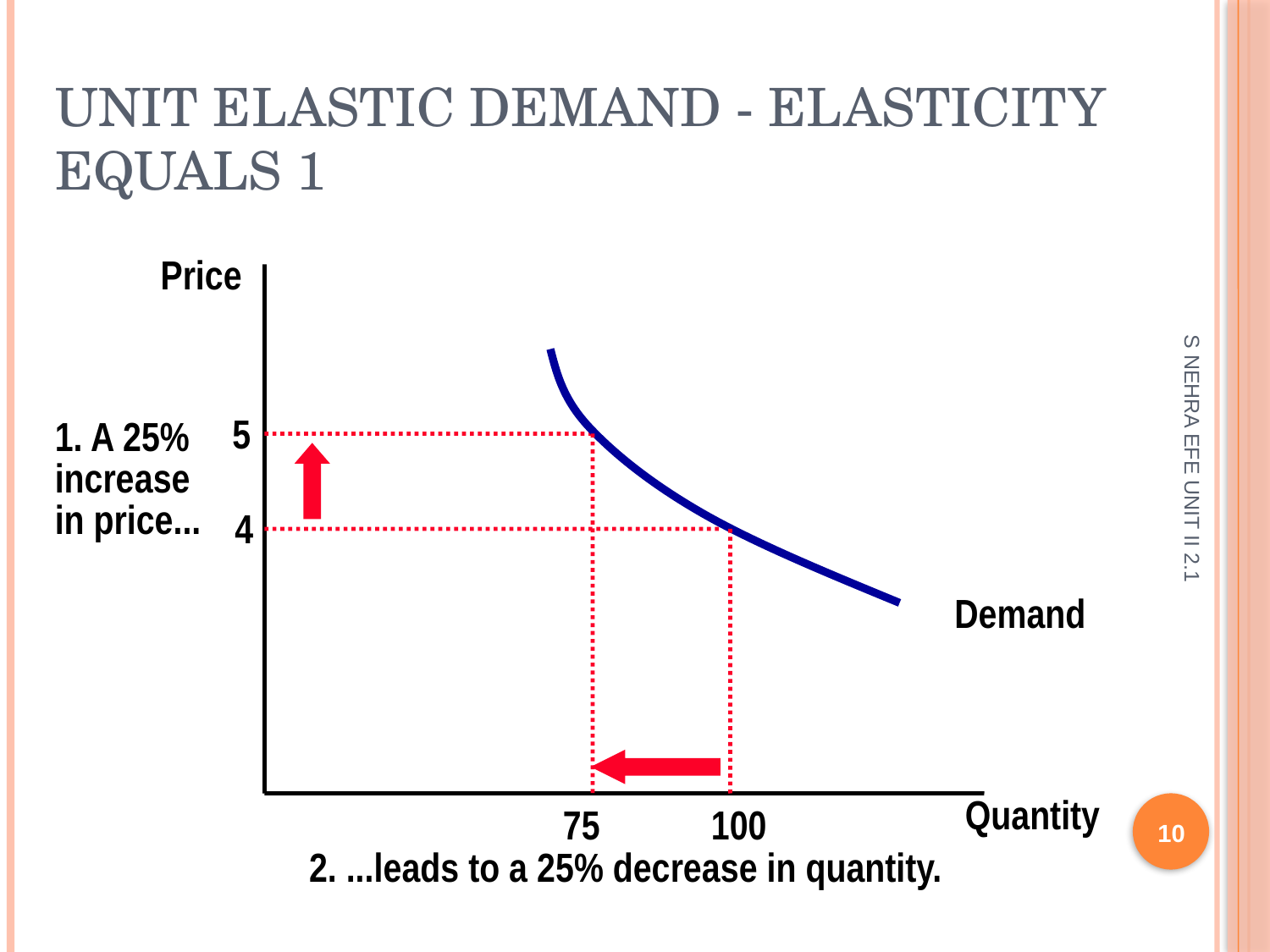

# Unit Elastic Demand - Elasticity equals 1
Price

Demand
  5

1. A 25%
increase
in price...

75
4

S NEHRA EFE UNIT II 2.1

100

2. ...leads to a 25% decrease in quantity.
Quantity

10